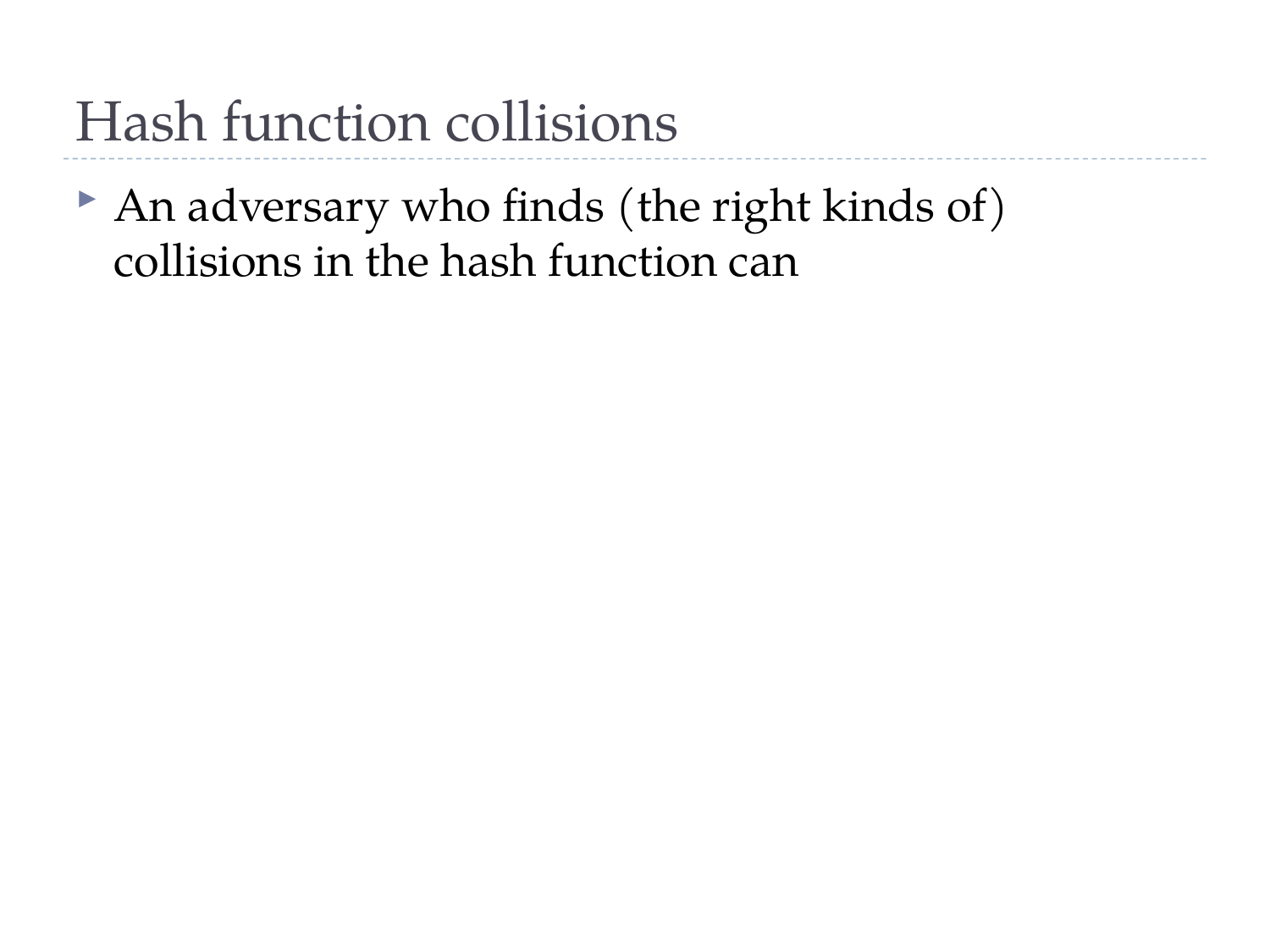

# Hash function collisions
An adversary who finds (the right kinds of) collisions in the hash function can